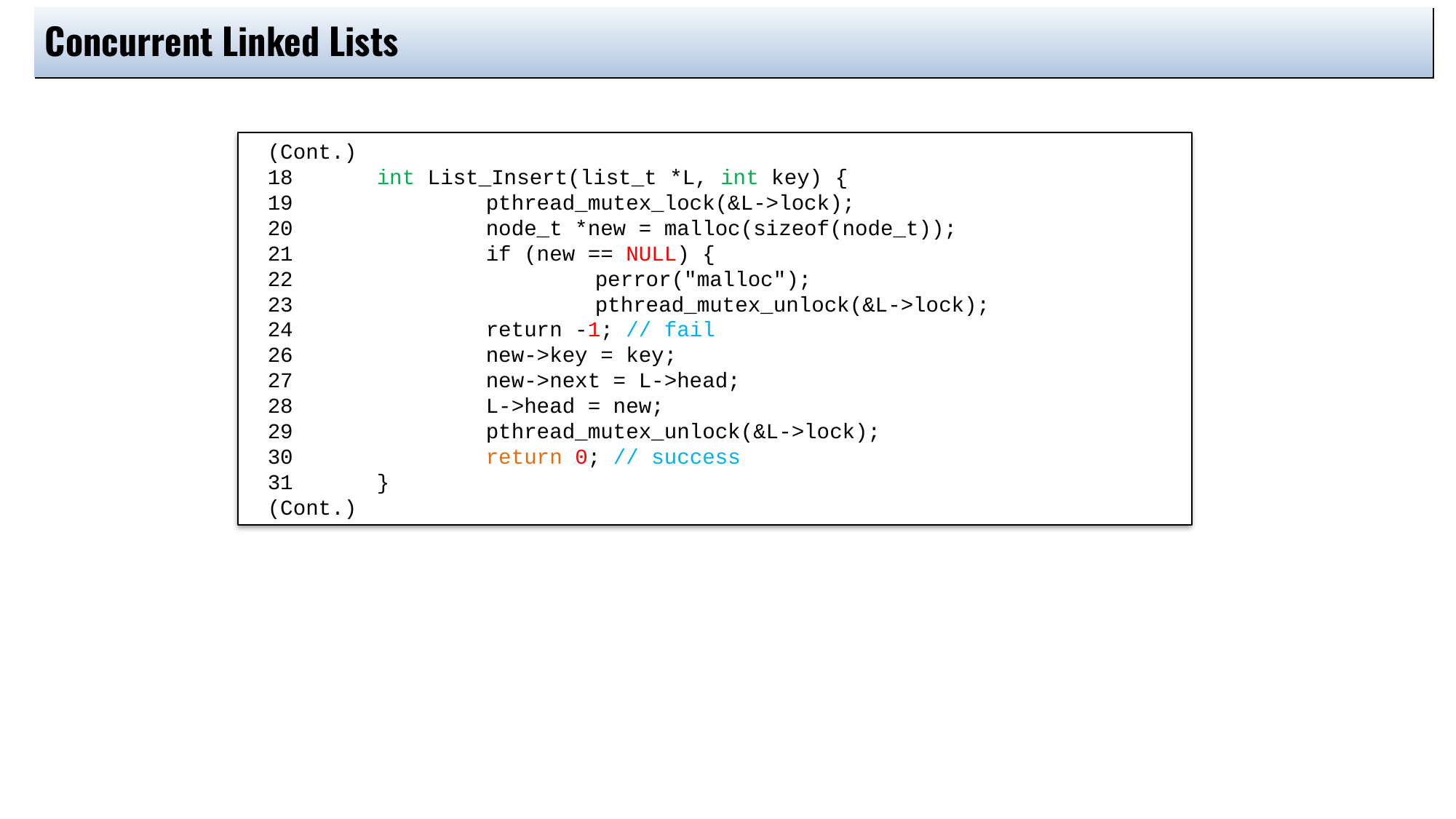

# Concurrent Linked Lists
(Cont.)
18 	int List_Insert(list_t *L, int key) {
19 		pthread_mutex_lock(&L->lock);
20 		node_t *new = malloc(sizeof(node_t));
21 		if (new == NULL) {
22 			perror("malloc");
23 			pthread_mutex_unlock(&L->lock);
24 		return -1; // fail
26 		new->key = key;
27 		new->next = L->head;
28 		L->head = new;
29 		pthread_mutex_unlock(&L->lock);
30 		return 0; // success
31	}
(Cont.)